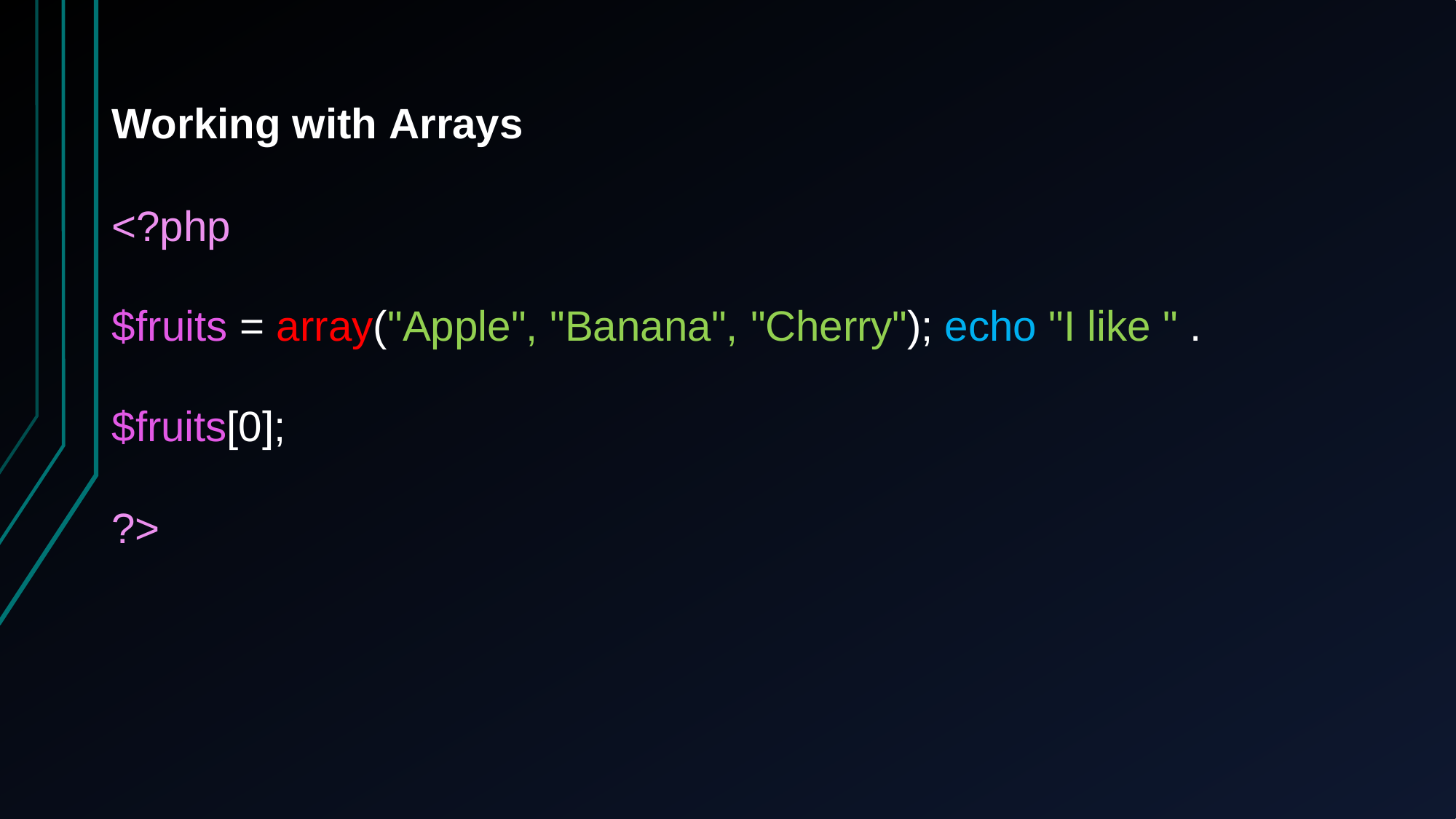

Working with Arrays

<?php
$fruits = array("Apple", "Banana", "Cherry"); echo "I like " . $fruits[0];

?>